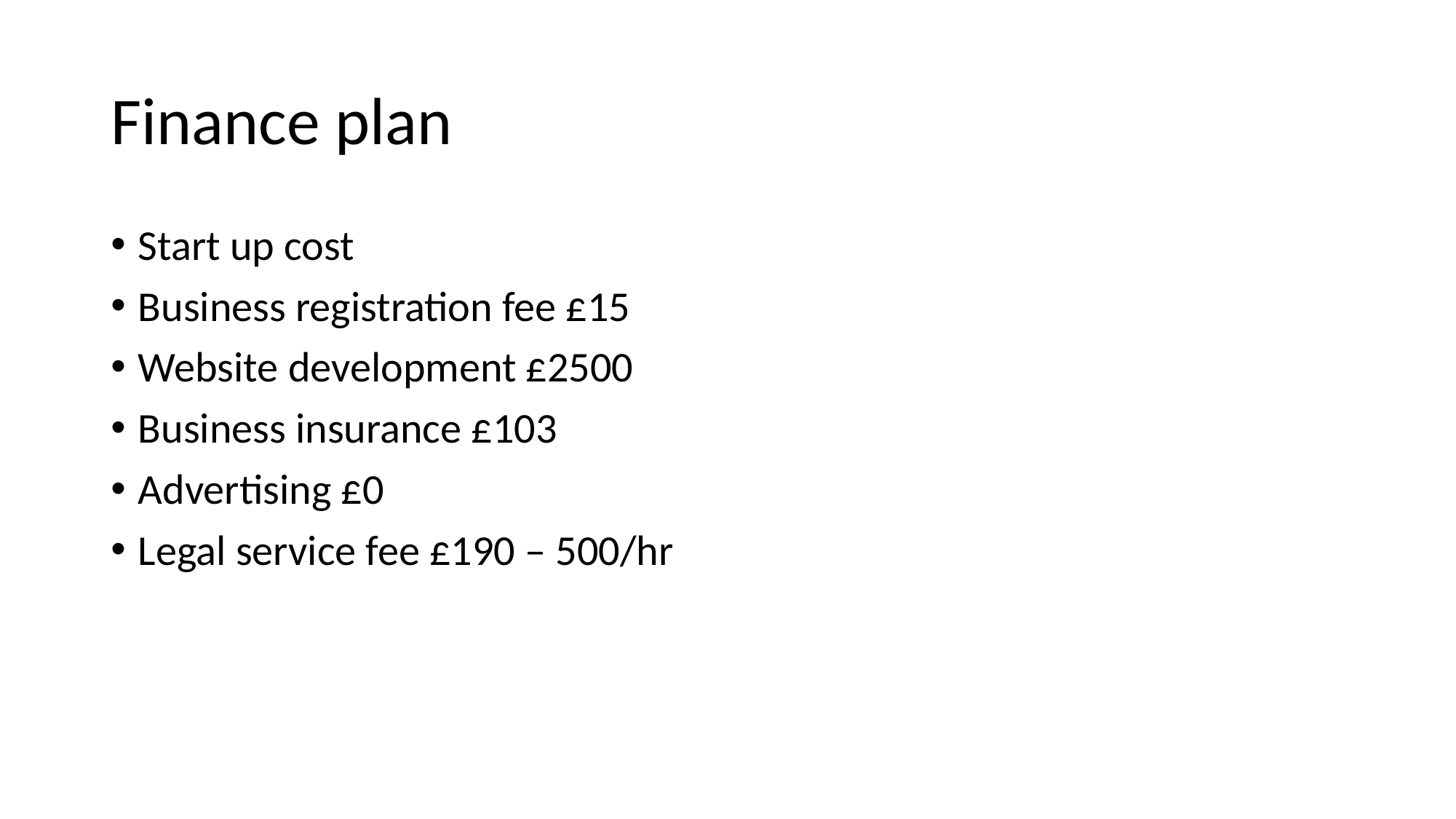

# Finance plan
Start up cost
Business registration fee £15
Website development £2500
Business insurance £103
Advertising £0
Legal service fee £190 – 500/hr